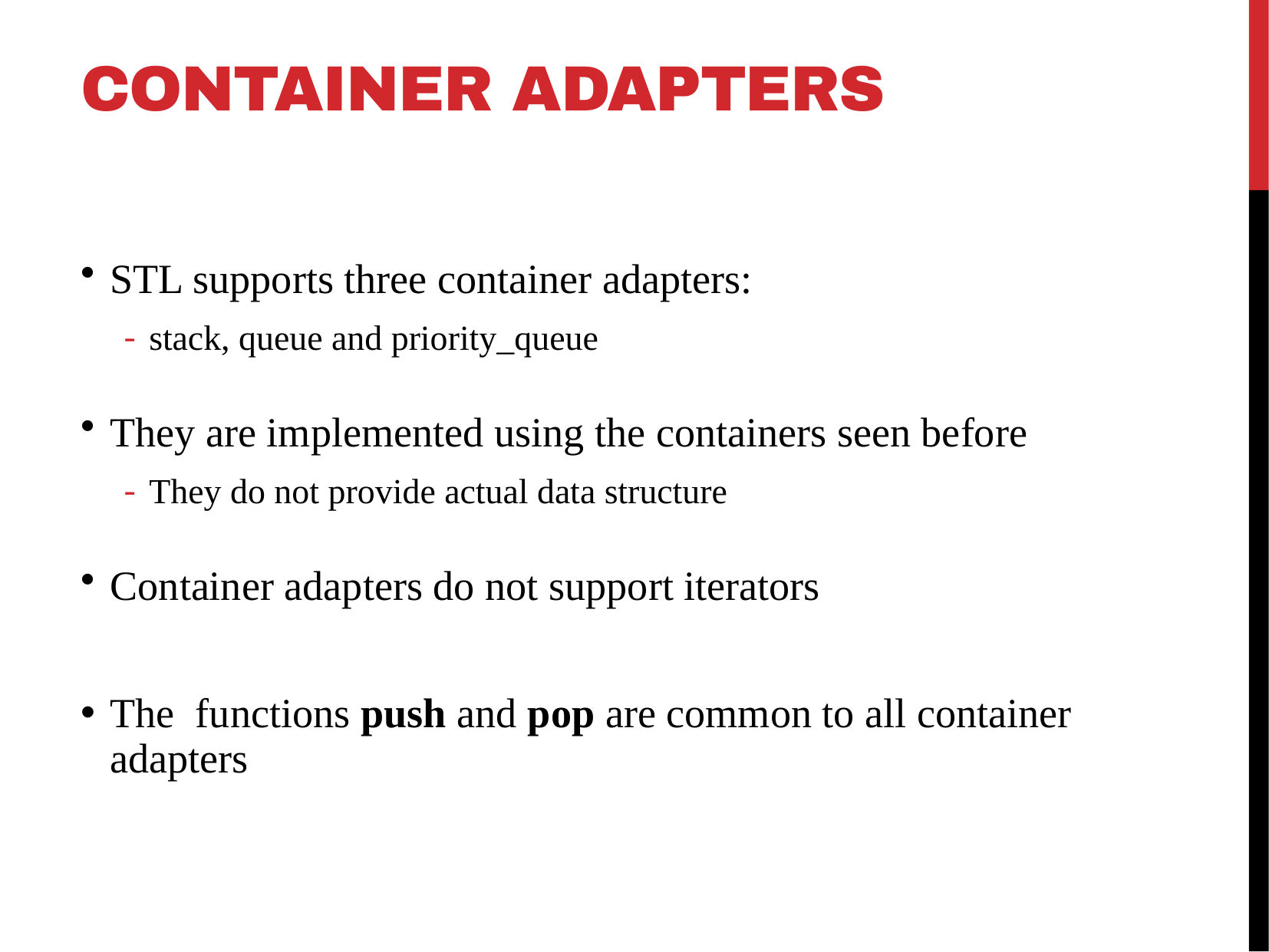

# Container Adapters
STL supports three container adapters:
stack, queue and priority_queue

They are implemented using the containers seen before
They do not provide actual data structure

Container adapters do not support iterators

The  functions push and pop are common to all container adapters